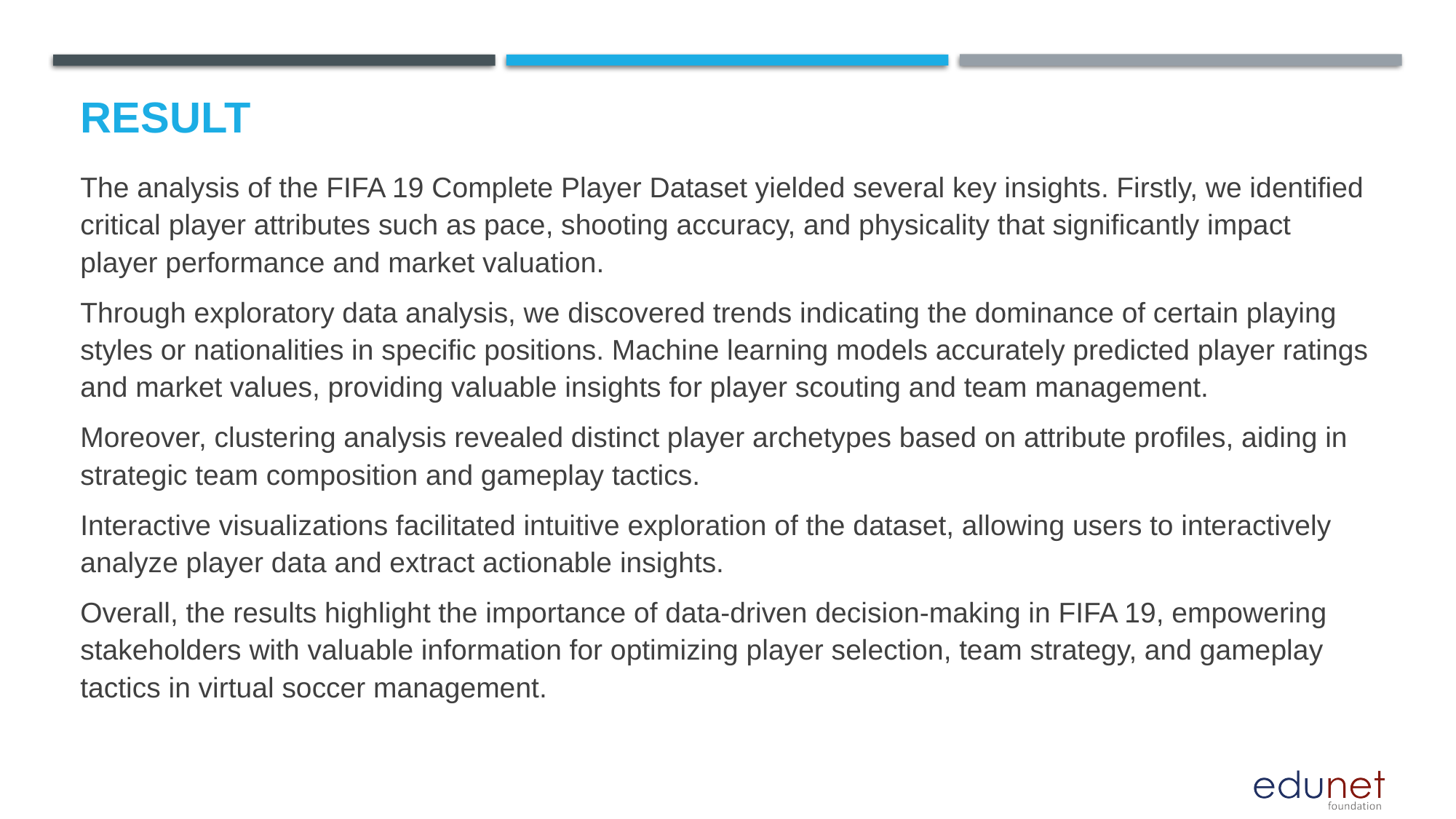

# Result
The analysis of the FIFA 19 Complete Player Dataset yielded several key insights. Firstly, we identified critical player attributes such as pace, shooting accuracy, and physicality that significantly impact player performance and market valuation.
Through exploratory data analysis, we discovered trends indicating the dominance of certain playing styles or nationalities in specific positions. Machine learning models accurately predicted player ratings and market values, providing valuable insights for player scouting and team management.
Moreover, clustering analysis revealed distinct player archetypes based on attribute profiles, aiding in strategic team composition and gameplay tactics.
Interactive visualizations facilitated intuitive exploration of the dataset, allowing users to interactively analyze player data and extract actionable insights.
Overall, the results highlight the importance of data-driven decision-making in FIFA 19, empowering stakeholders with valuable information for optimizing player selection, team strategy, and gameplay tactics in virtual soccer management.